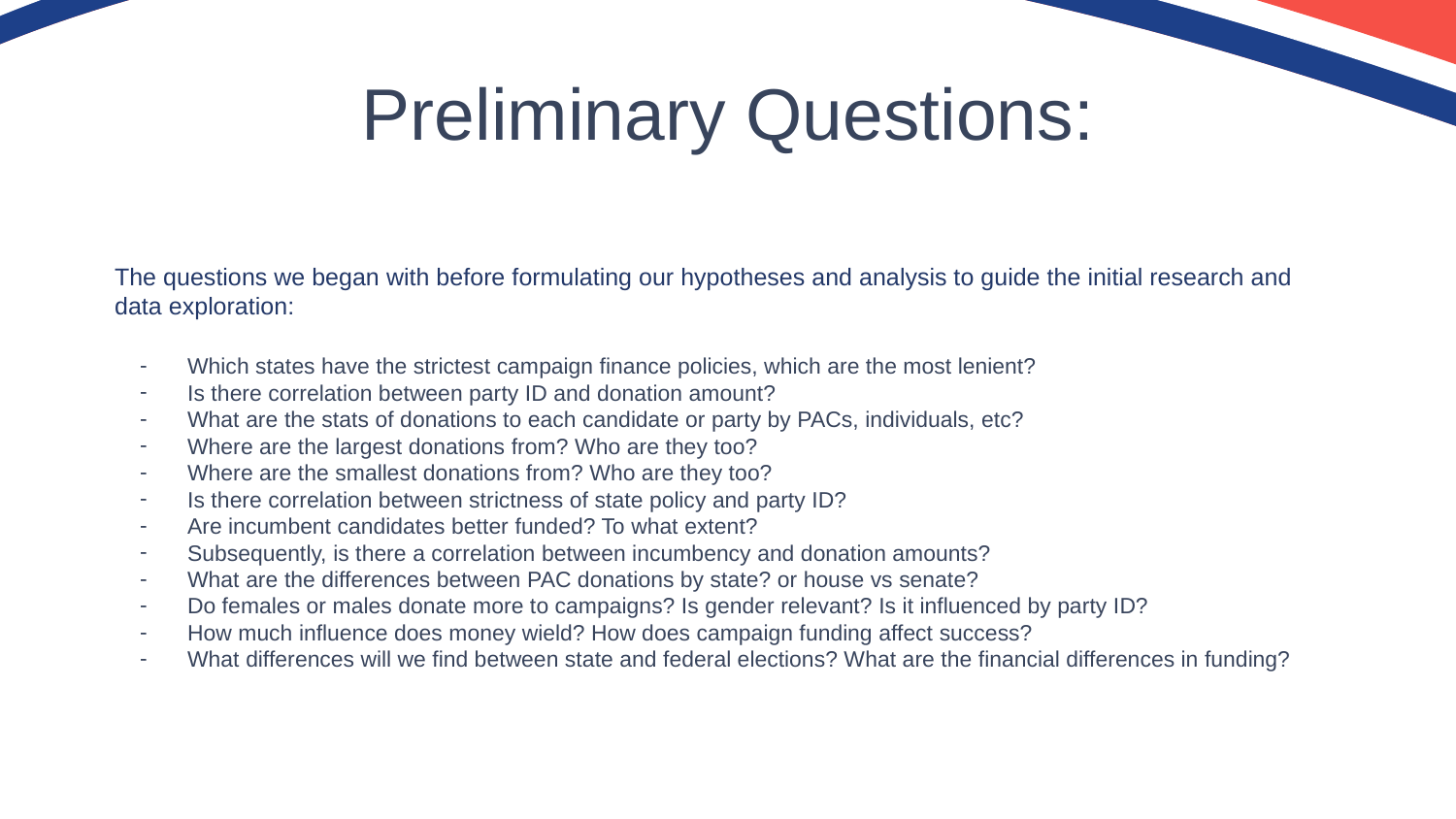

# Preliminary Questions:
The questions we began with before formulating our hypotheses and analysis to guide the initial research and data exploration:
Which states have the strictest campaign finance policies, which are the most lenient?
Is there correlation between party ID and donation amount?
What are the stats of donations to each candidate or party by PACs, individuals, etc?
Where are the largest donations from? Who are they too?
Where are the smallest donations from? Who are they too?
Is there correlation between strictness of state policy and party ID?
Are incumbent candidates better funded? To what extent?
Subsequently, is there a correlation between incumbency and donation amounts?
What are the differences between PAC donations by state? or house vs senate?
Do females or males donate more to campaigns? Is gender relevant? Is it influenced by party ID?
How much influence does money wield? How does campaign funding affect success?
What differences will we find between state and federal elections? What are the financial differences in funding?